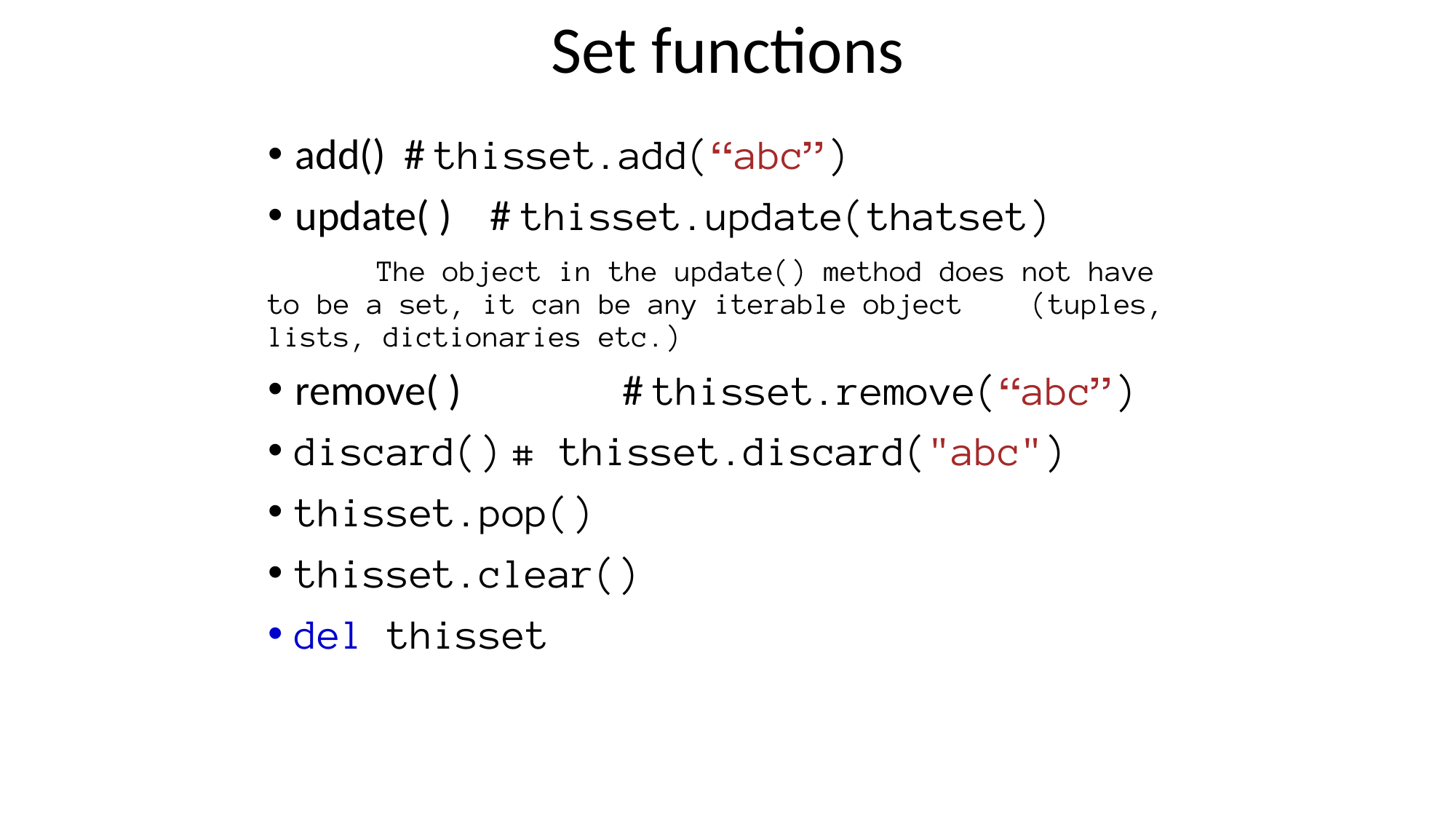

# Set functions
add()	# thisset.add(“abc”)
update( )    # thisset.update(thatset)
	The object in the update() method does not have 	to be a set, it can be any iterable object 	(tuples, lists, dictionaries etc.)
remove( )		# thisset.remove(“abc”)
discard()	# thisset.discard("abc")
thisset.pop()
thisset.clear()
del thisset